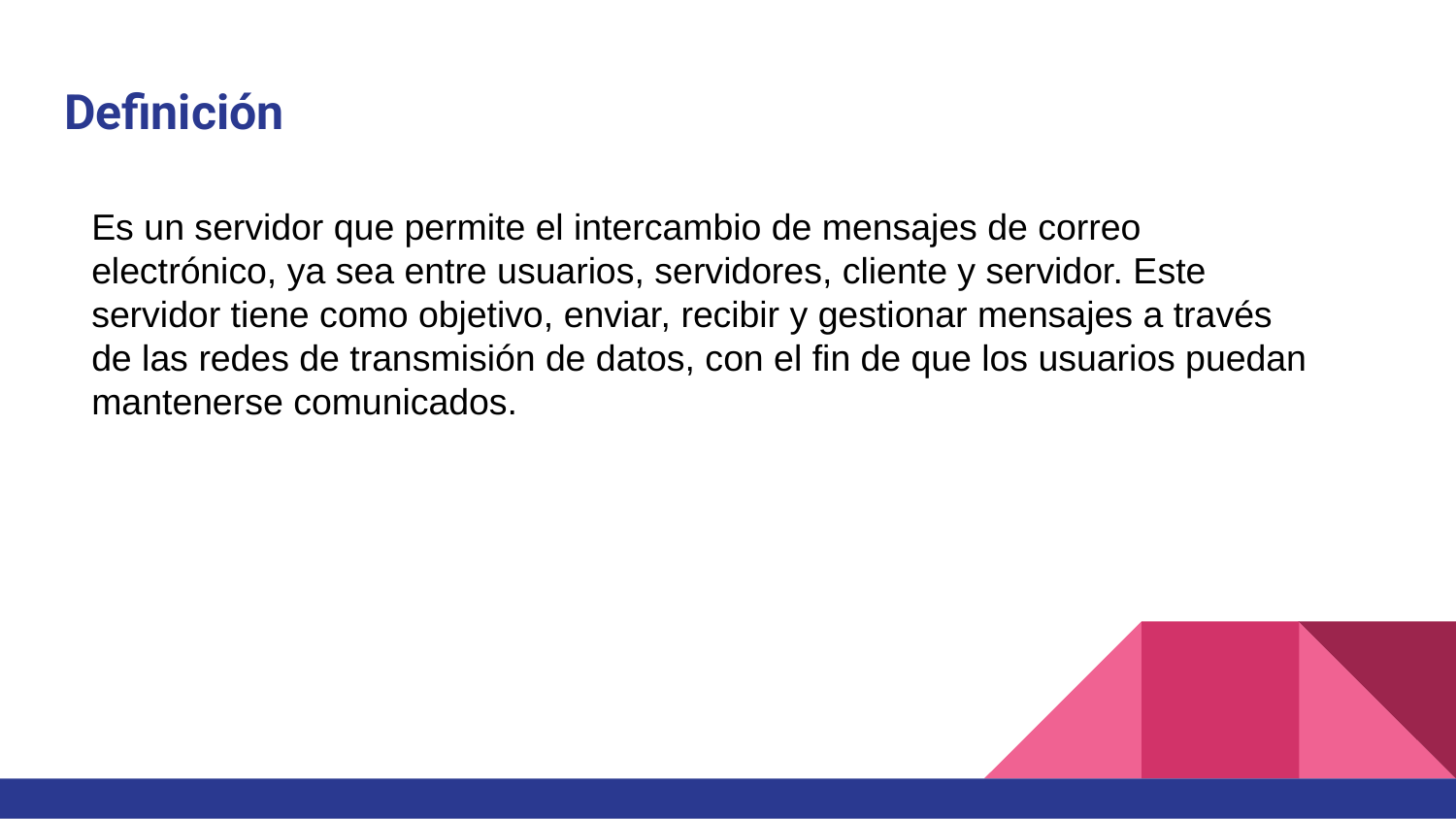

# Definición

Es un servidor que permite el intercambio de mensajes de correo electrónico, ya sea entre usuarios, servidores, cliente y servidor. Este servidor tiene como objetivo, enviar, recibir y gestionar mensajes a través de las redes de transmisión de datos, con el fin de que los usuarios puedan mantenerse comunicados.